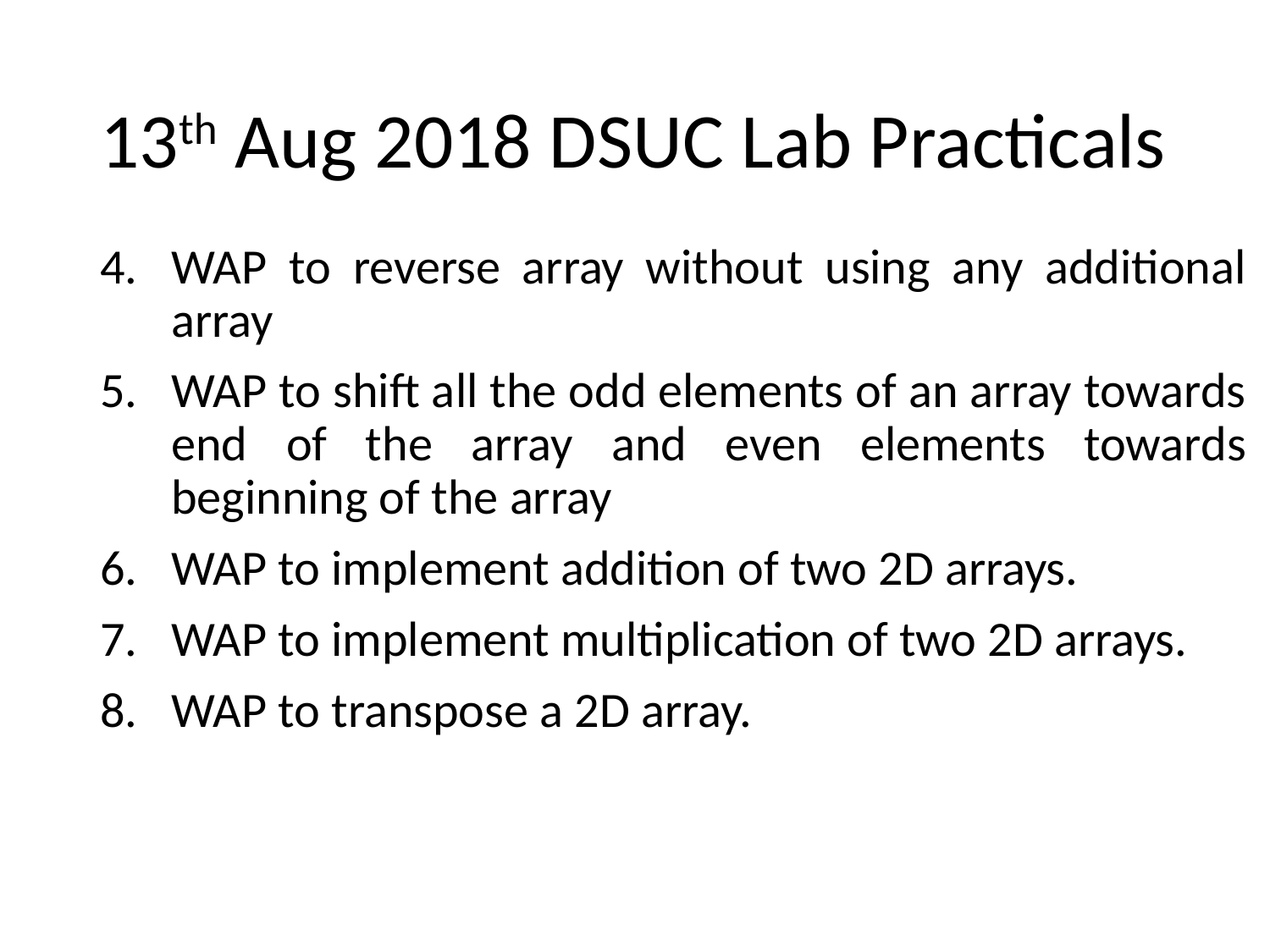

# 13th Aug 2018 DSUC Lab Practicals
WAP to reverse array without using any additional array
WAP to shift all the odd elements of an array towards end of the array and even elements towards beginning of the array
WAP to implement addition of two 2D arrays.
WAP to implement multiplication of two 2D arrays.
WAP to transpose a 2D array.